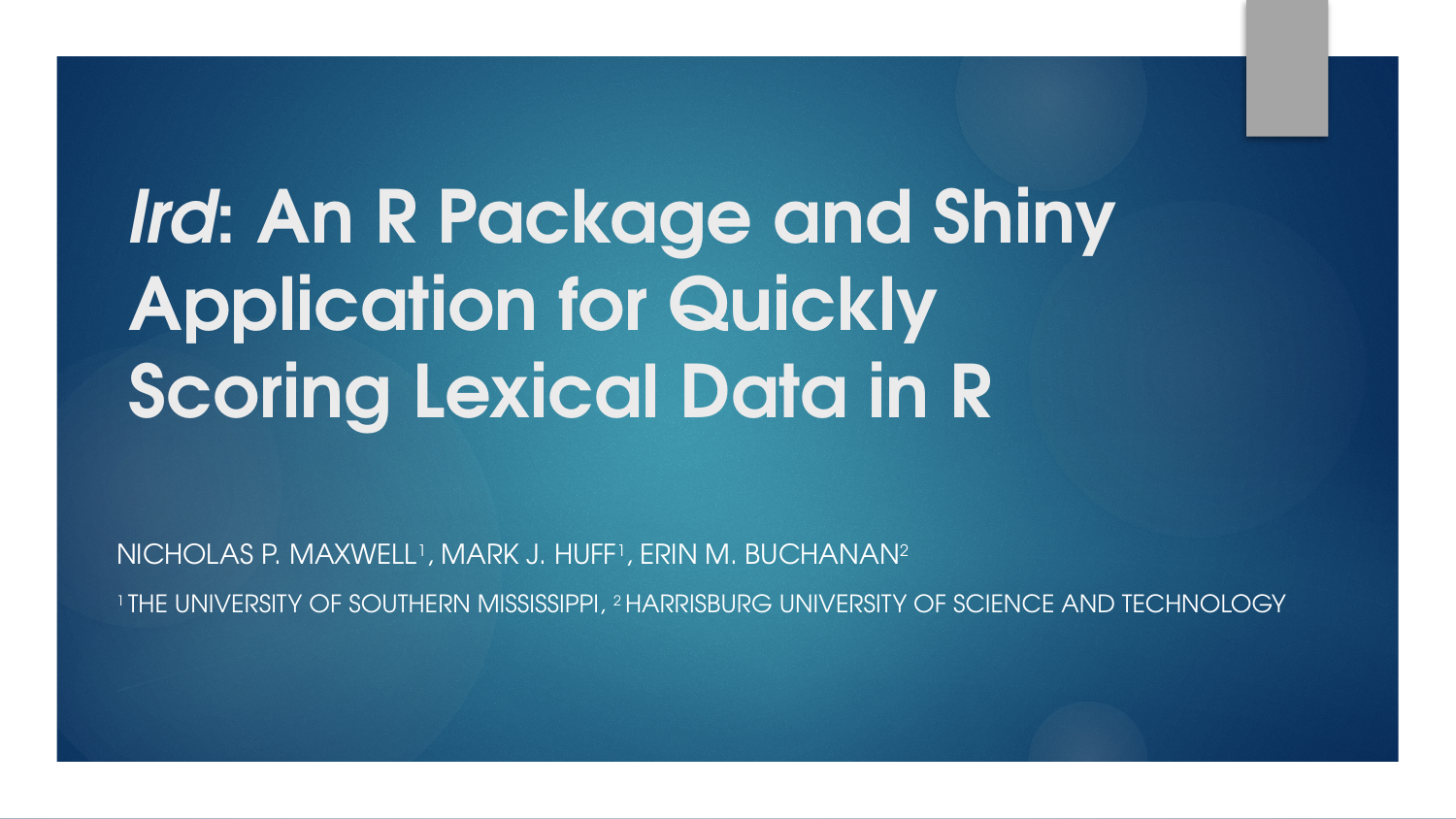

# lrd: An R Package and Shiny Application for Quickly Scoring Lexical Data in R
Nicholas p. maxwell1, Mark J. HUFF1, Erin M. Buchanan2
1 the university of southern Mississippi, 2 Harrisburg University OF Science and Technology